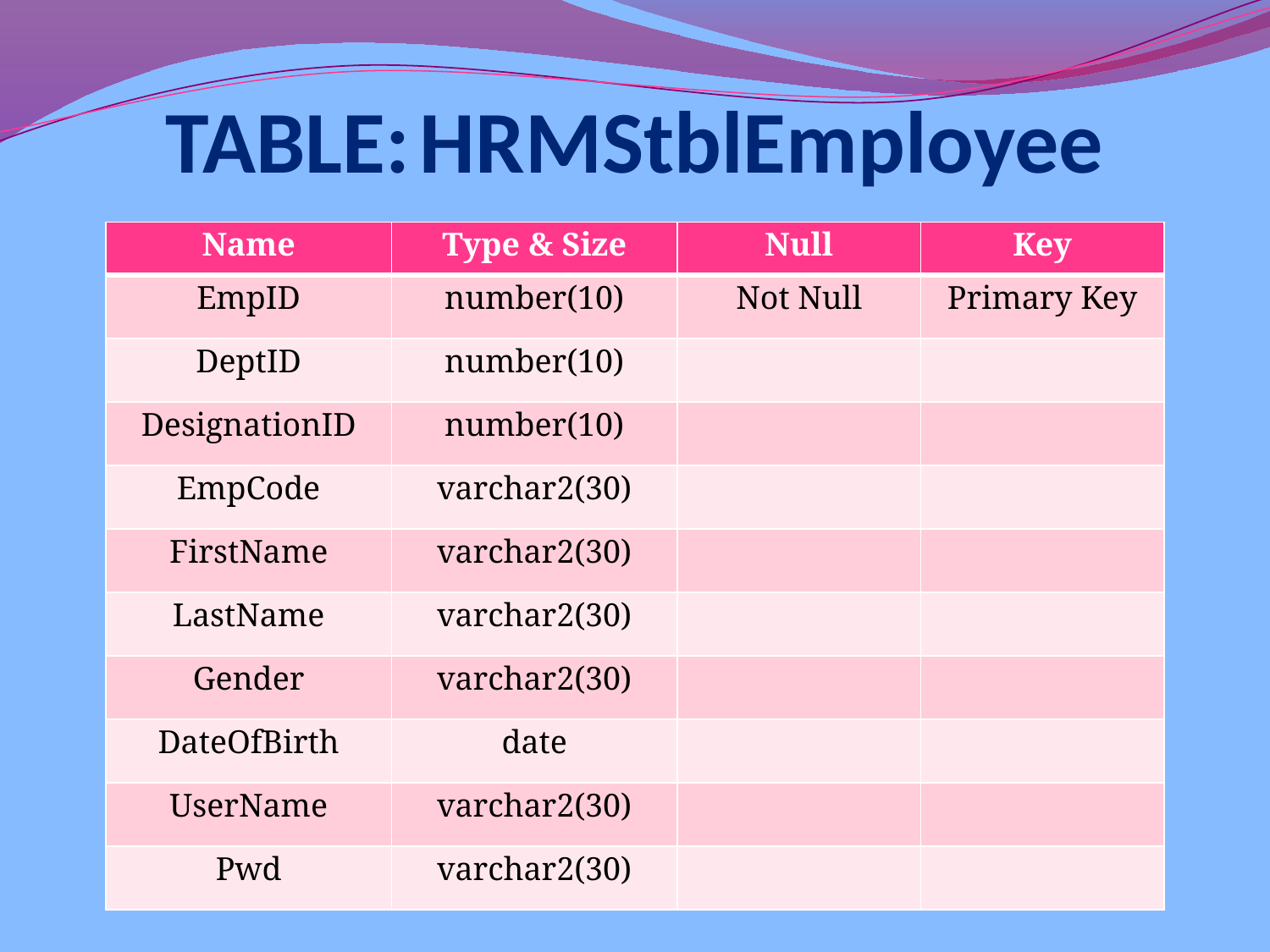

# TABLE:	HRMStblEmployee
| Name | Type & Size | Null | Key |
| --- | --- | --- | --- |
| EmpID | number(10) | Not Null | Primary Key |
| DeptID | number(10) |  |  |
| DesignationID | number(10) |  |  |
| EmpCode | varchar2(30) |  |  |
| FirstName | varchar2(30) |  |  |
| LastName | varchar2(30) |  |  |
| Gender | varchar2(30) |  |  |
| DateOfBirth | date |  |  |
| UserName | varchar2(30) |  |  |
| Pwd | varchar2(30) |  |  |